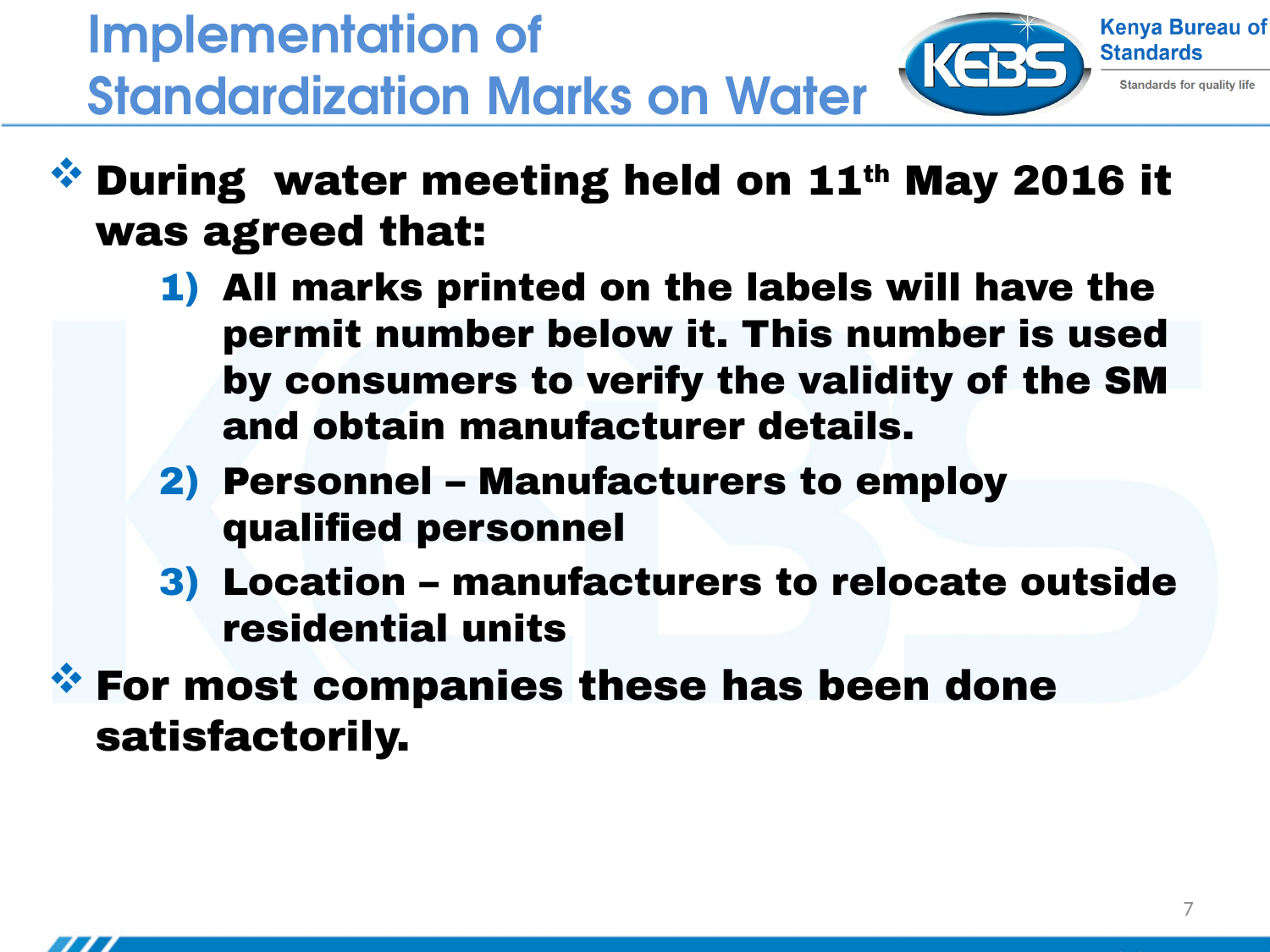

# Implementation of Standardization Marks on Water
During  water meeting held on 11th May 2016 it was agreed that:
All marks printed on the labels will have the permit number below it. This number is used by consumers to verify the validity of the SM and obtain manufacturer details.
Personnel – Manufacturers to employ qualified personnel
Location – manufacturers to relocate outside residential units
For most companies these has been done satisfactorily.

7